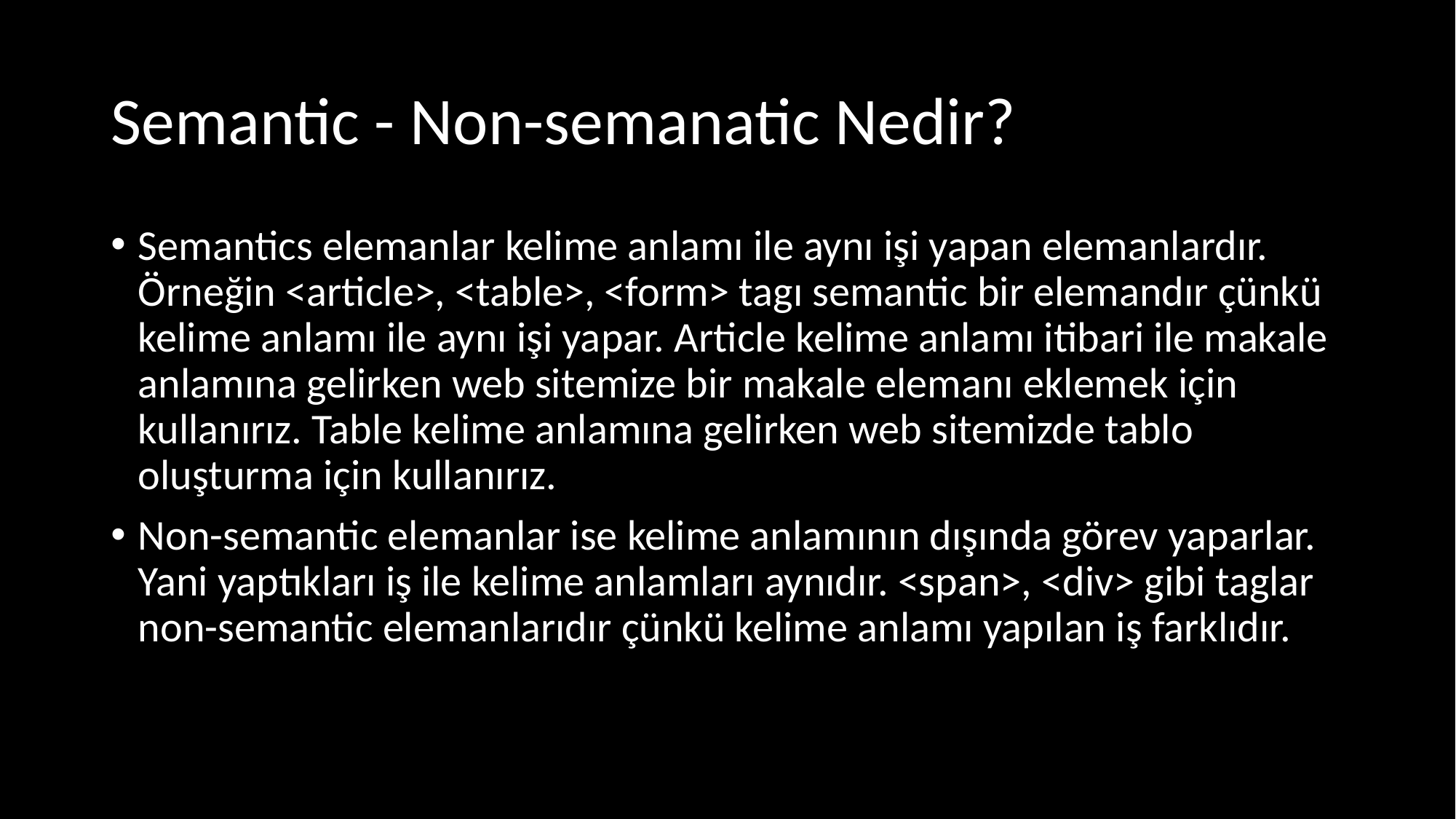

# Semantic - Non-semanatic Nedir?
Semantics elemanlar kelime anlamı ile aynı işi yapan elemanlardır. Örneğin <article>, <table>, <form> tagı semantic bir elemandır çünkü kelime anlamı ile aynı işi yapar. Article kelime anlamı itibari ile makale anlamına gelirken web sitemize bir makale elemanı eklemek için kullanırız. Table kelime anlamına gelirken web sitemizde tablo oluşturma için kullanırız.
Non-semantic elemanlar ise kelime anlamının dışında görev yaparlar. Yani yaptıkları iş ile kelime anlamları aynıdır. <span>, <div> gibi taglar non-semantic elemanlarıdır çünkü kelime anlamı yapılan iş farklıdır.